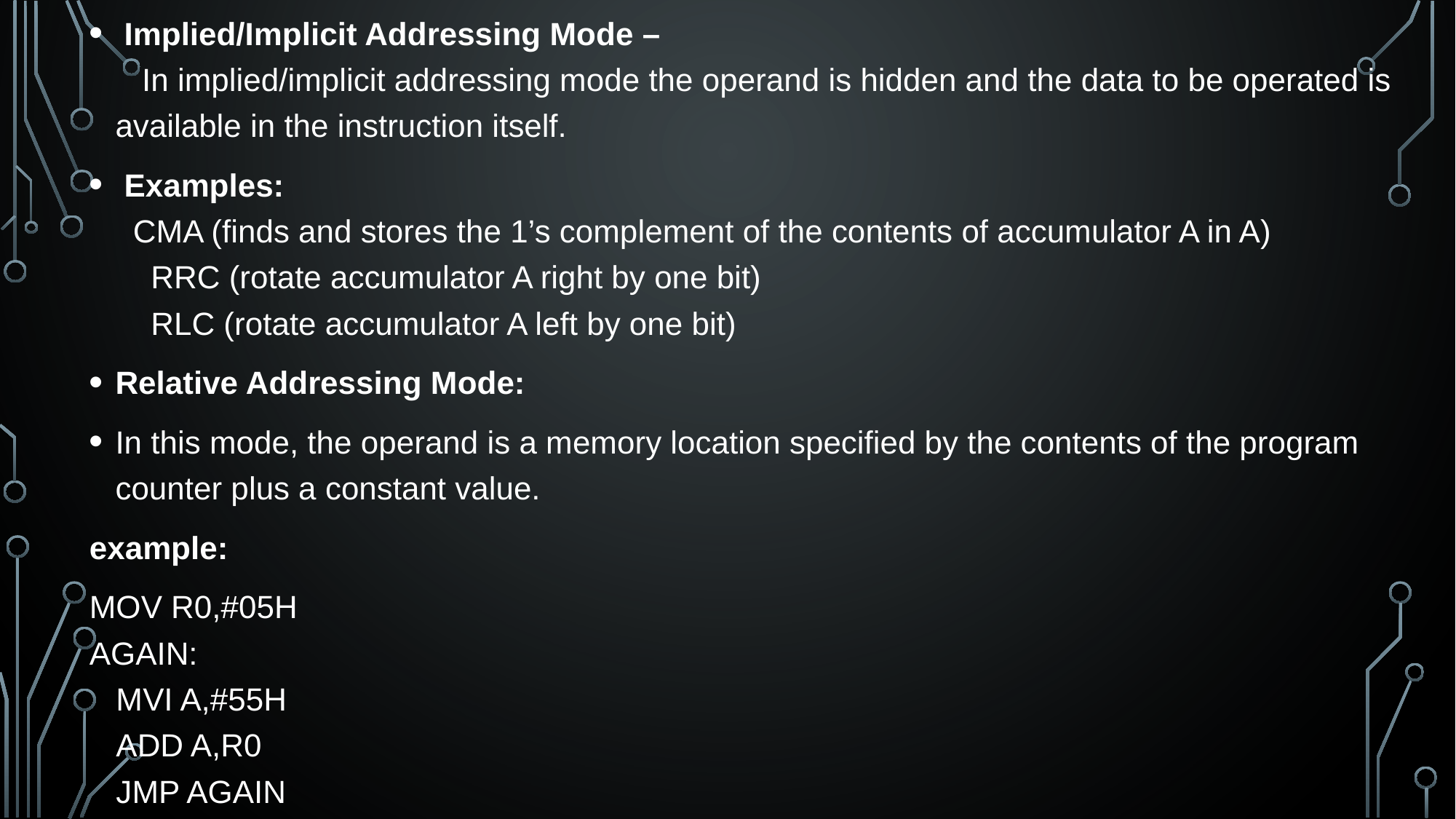

Implied/Implicit Addressing Mode – 
   In implied/implicit addressing mode the operand is hidden and the data to be operated is available in the instruction itself.
 Examples: 
  CMA (finds and stores the 1’s complement of the contents of accumulator A in A) 
    RRC (rotate accumulator A right by one bit) 
    RLC (rotate accumulator A left by one bit)
Relative Addressing Mode:
In this mode, the operand is a memory location specified by the contents of the program counter plus a constant value.
example:
MOV R0,#05H
AGAIN:
   MVI A,#55H
   ADD A,R0
   JMP AGAIN